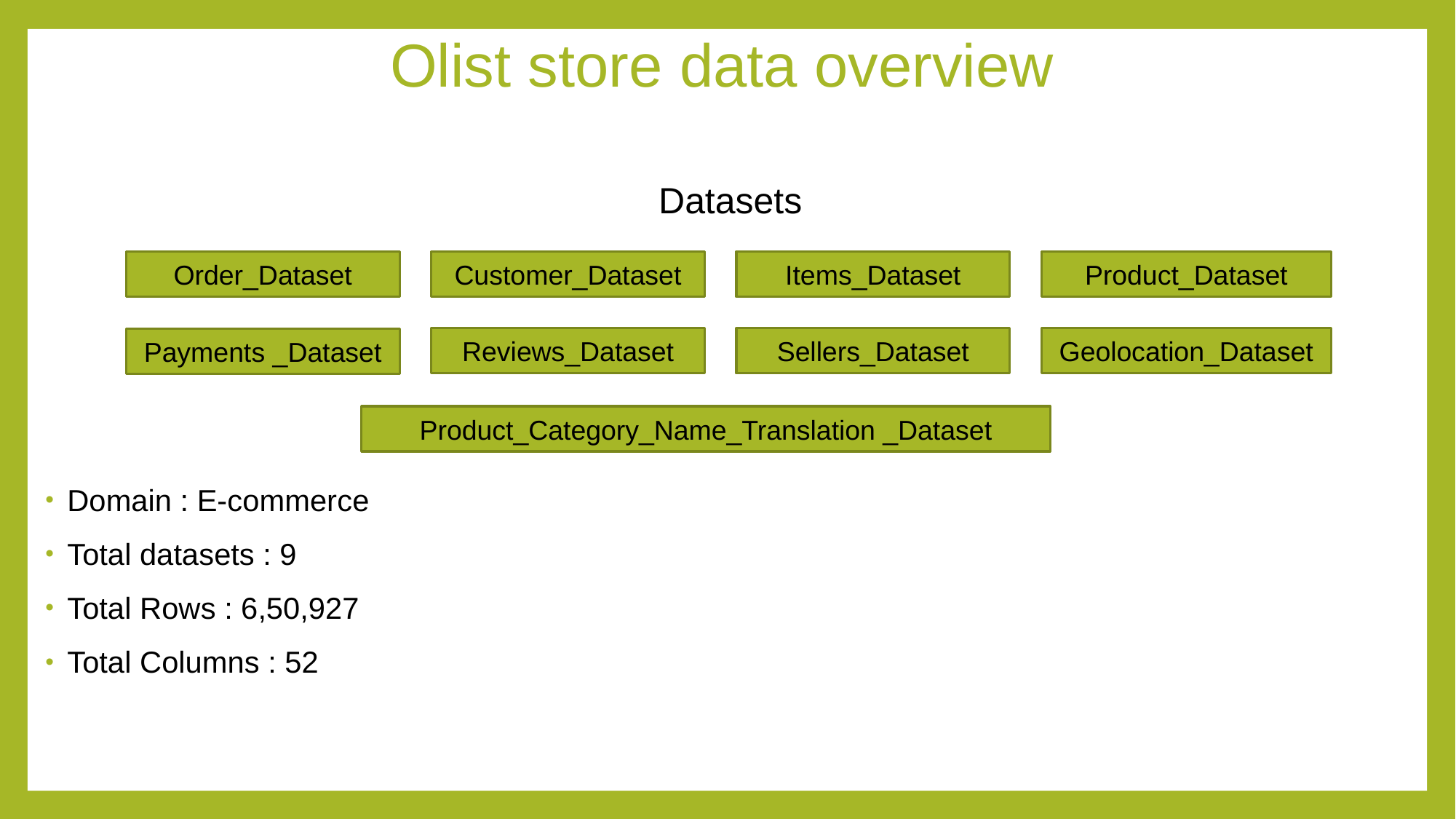

Olist store data overview

Datasets

Domain : E-commerce
Total datasets : 9
Total Rows : 6,50,927
Total Columns : 52
Order_Dataset
Customer_Dataset
Items_Dataset
Product_Dataset
Geolocation_Dataset
Reviews_Dataset
Sellers_Dataset
Payments _Dataset
Product_Category_Name_Translation _Dataset